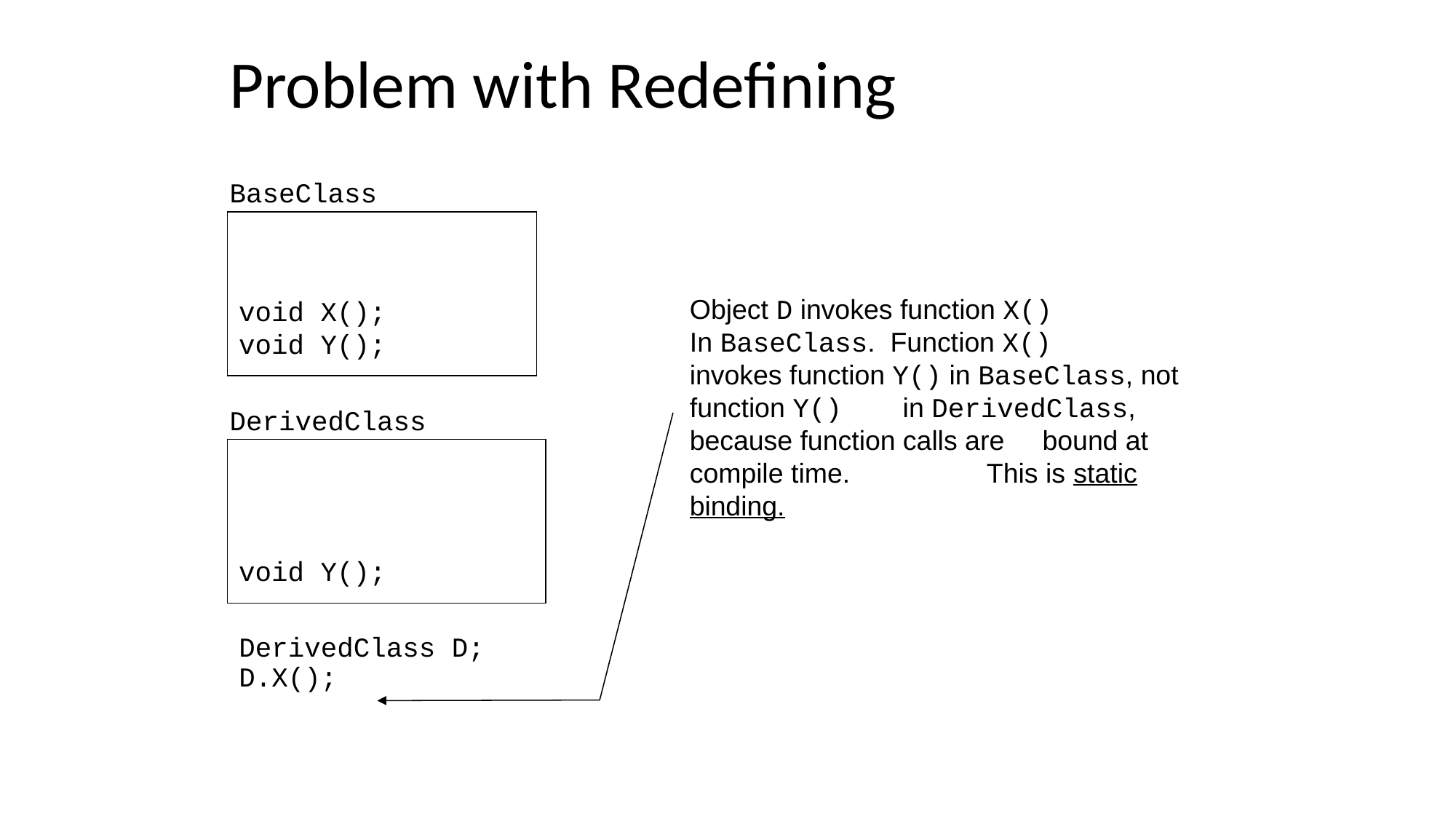

# Problem with Redefining
BaseClass

Object D invokes function X()
In BaseClass.  Function X()
invokes function Y() in BaseClass, not function Y()        in DerivedClass,
because function calls are     bound at compile time.                  This is static binding.
void X();
void Y();
DerivedClass

void Y();
DerivedClass D;
D.X();